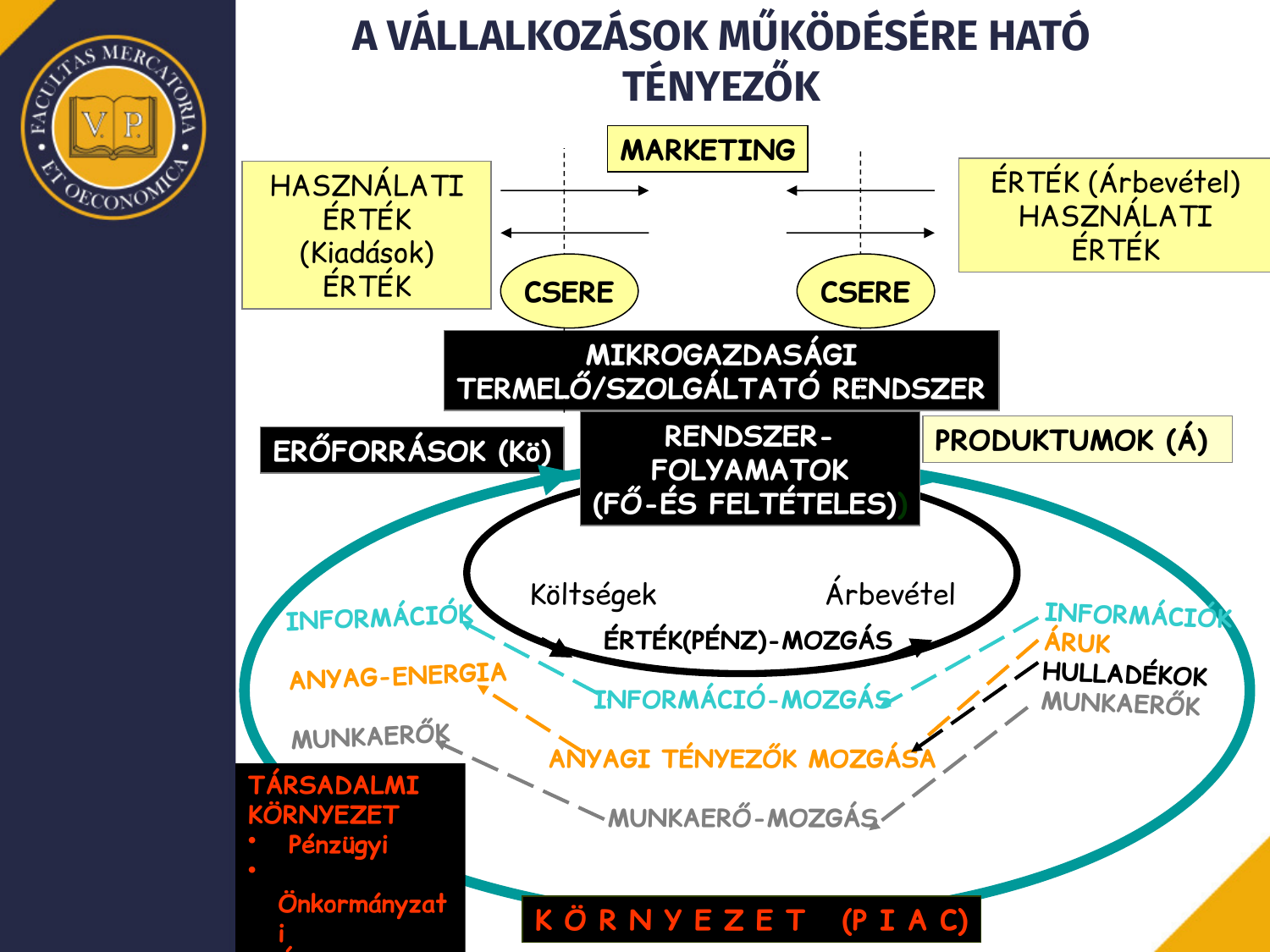

# A VÁLLALKOZÁSOK MŰKÖDÉSÉRE HATÓ TÉNYEZŐK
MARKETING

CSERE
CSERE

ÉRTÉK (Árbevétel)
HASZNÁLATI ÉRTÉK
HASZNÁLATI ÉRTÉK
(Kiadások) ÉRTÉK
MIKROGAZDASÁGI
TERMELŐ/SZOLGÁLTATÓ RENDSZER
RENDSZER-
FOLYAMATOK
(FŐ-ÉS FELTÉTELES))
PRODUKTUMOK (Á)
ERŐFORRÁSOK (Kö)

INFORMÁCIÓK
ÁRUK
HULLADÉKOK
MUNKAERŐK

K Ö R N Y E Z E T   (P I A C)
 Költségek
Árbevétel
INFORMÁCIÓK

ANYAG-ENERGIA

MUNKAERŐK
 ÉRTÉK(PÉNZ)-MOZGÁS

INFORMÁCIÓ-MOZGÁS

ANYAGI TÉNYEZŐK MOZGÁSA

MUNKAERŐ-MOZGÁS

TÁRSADALMI
KÖRNYEZET
 Pénzügyi
 Önkormányzati
Állami